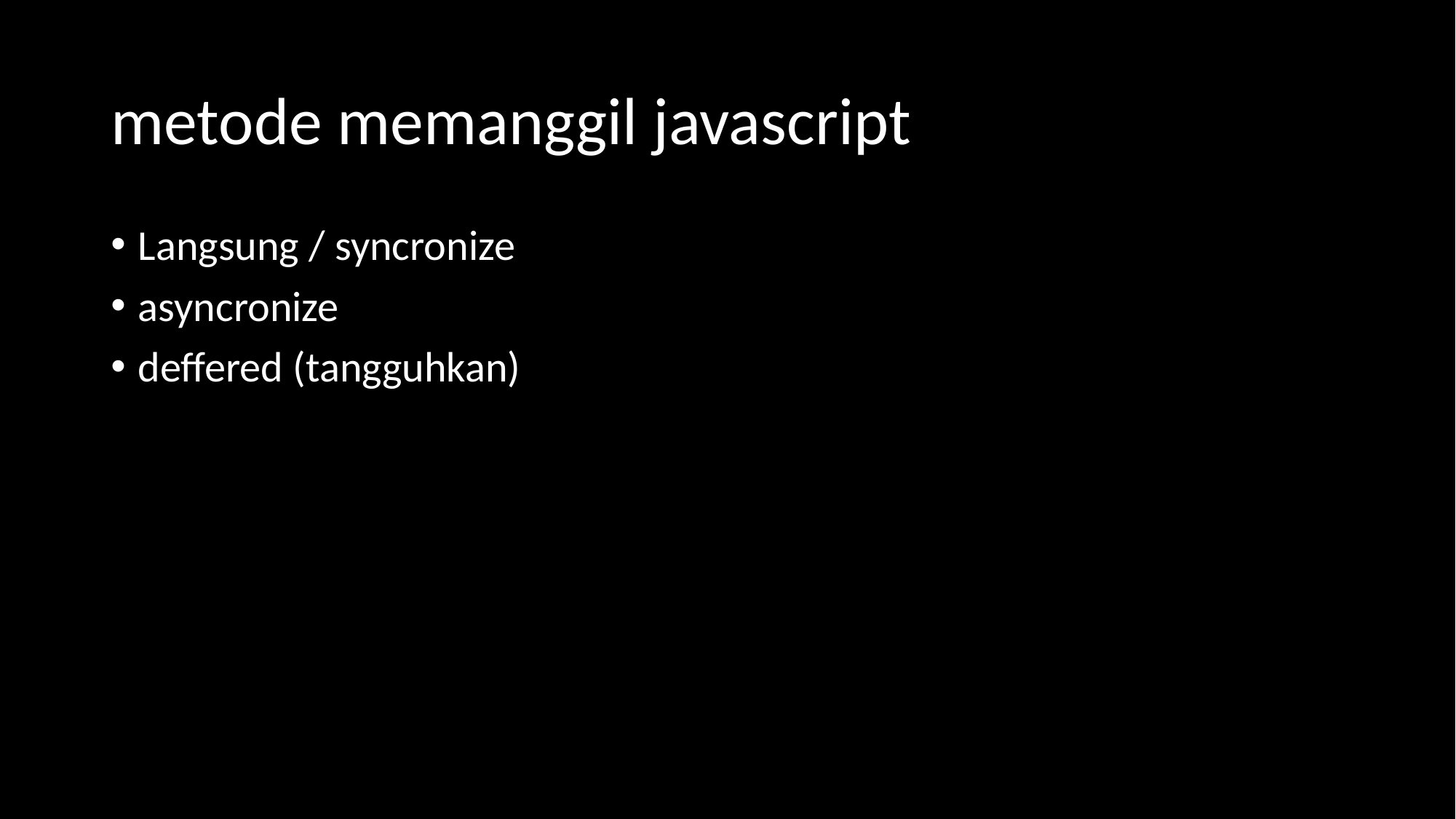

# metode memanggil javascript
Langsung / syncronize
asyncronize
deffered (tangguhkan)